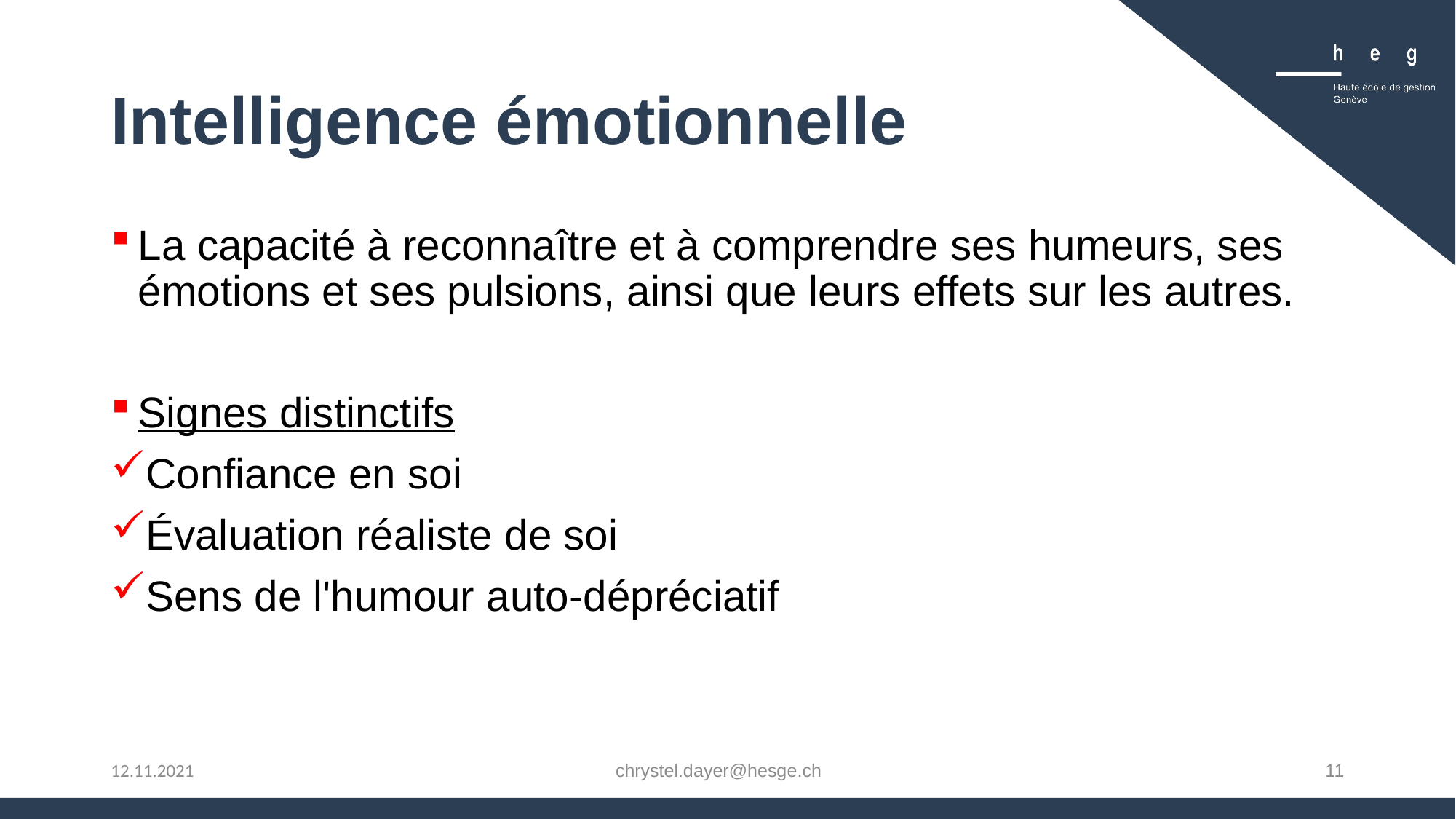

# Intelligence émotionnelle
La capacité à reconnaître et à comprendre ses humeurs, ses émotions et ses pulsions, ainsi que leurs effets sur les autres.

Signes distinctifs
Confiance en soi
Évaluation réaliste de soi
Sens de l'humour auto-dépréciatif
chrystel.dayer@hesge.ch
11